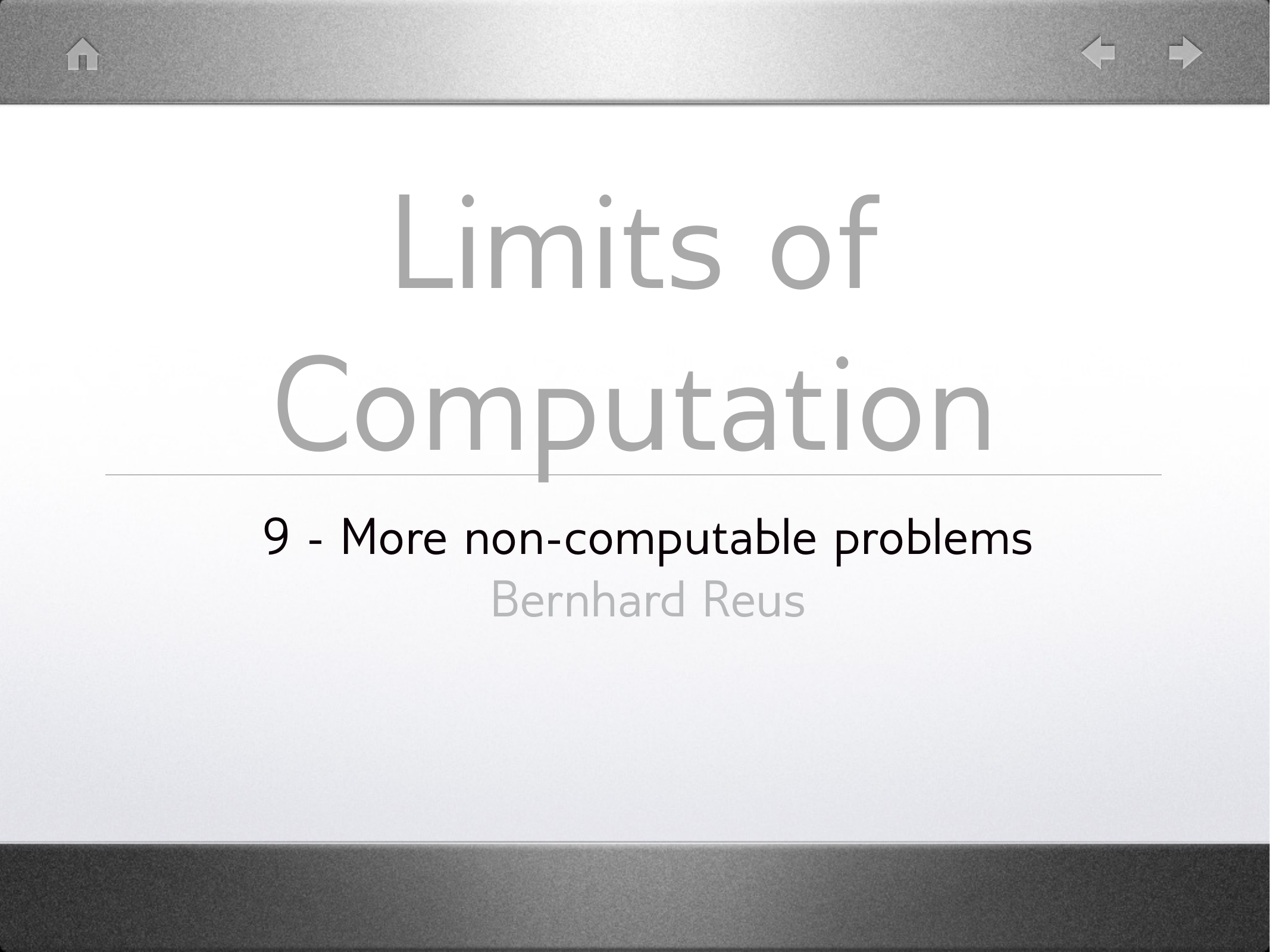

# Limits of Computation
9 - More non-computable problems
Bernhard Reus